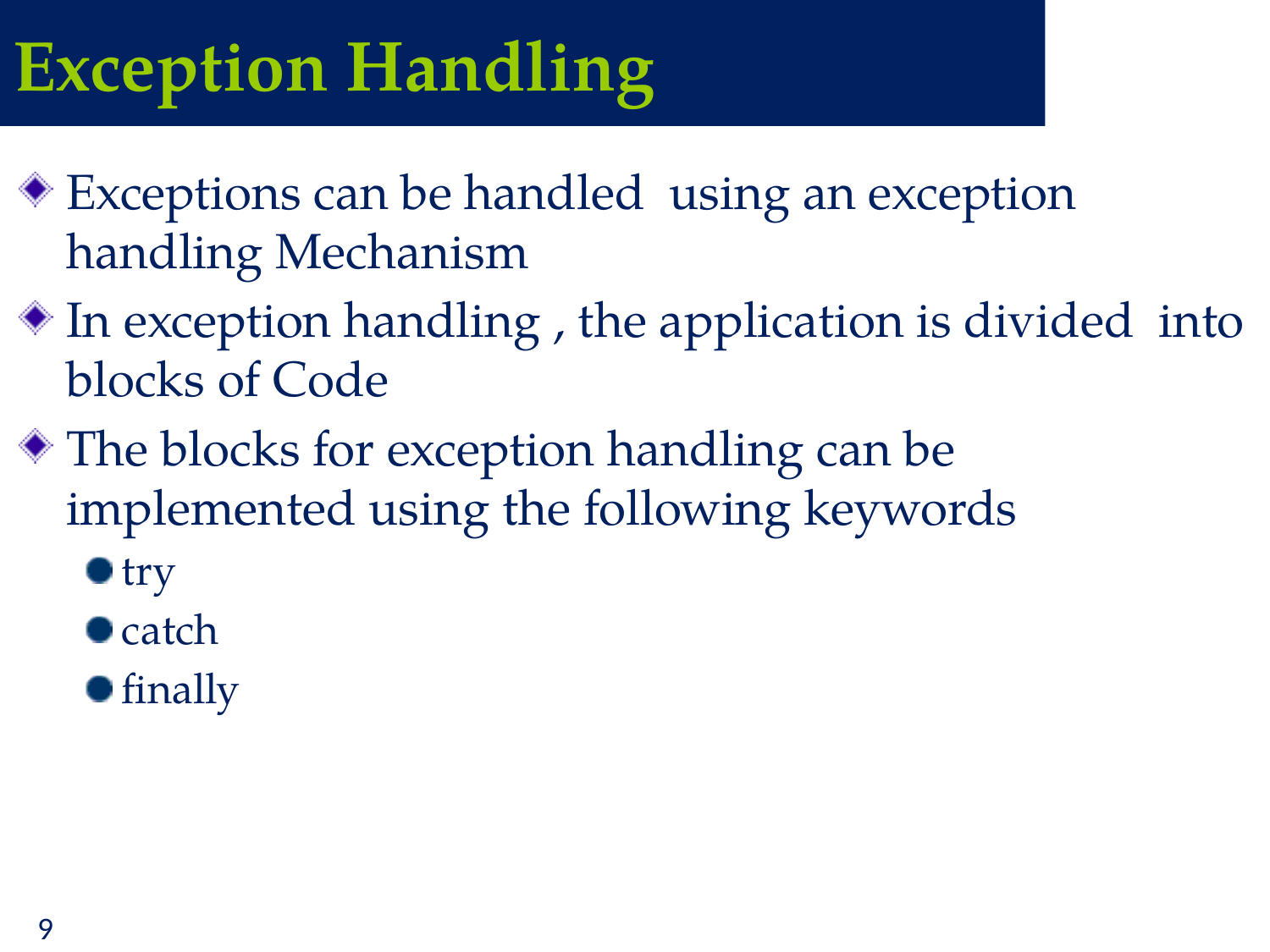

# Exception Handling

Exceptions can be handled  using an exception handling Mechanism
In exception handling , the application is divided  into blocks of Code
The blocks for exception handling can be implemented using the following keywords
try
catch
finally

9